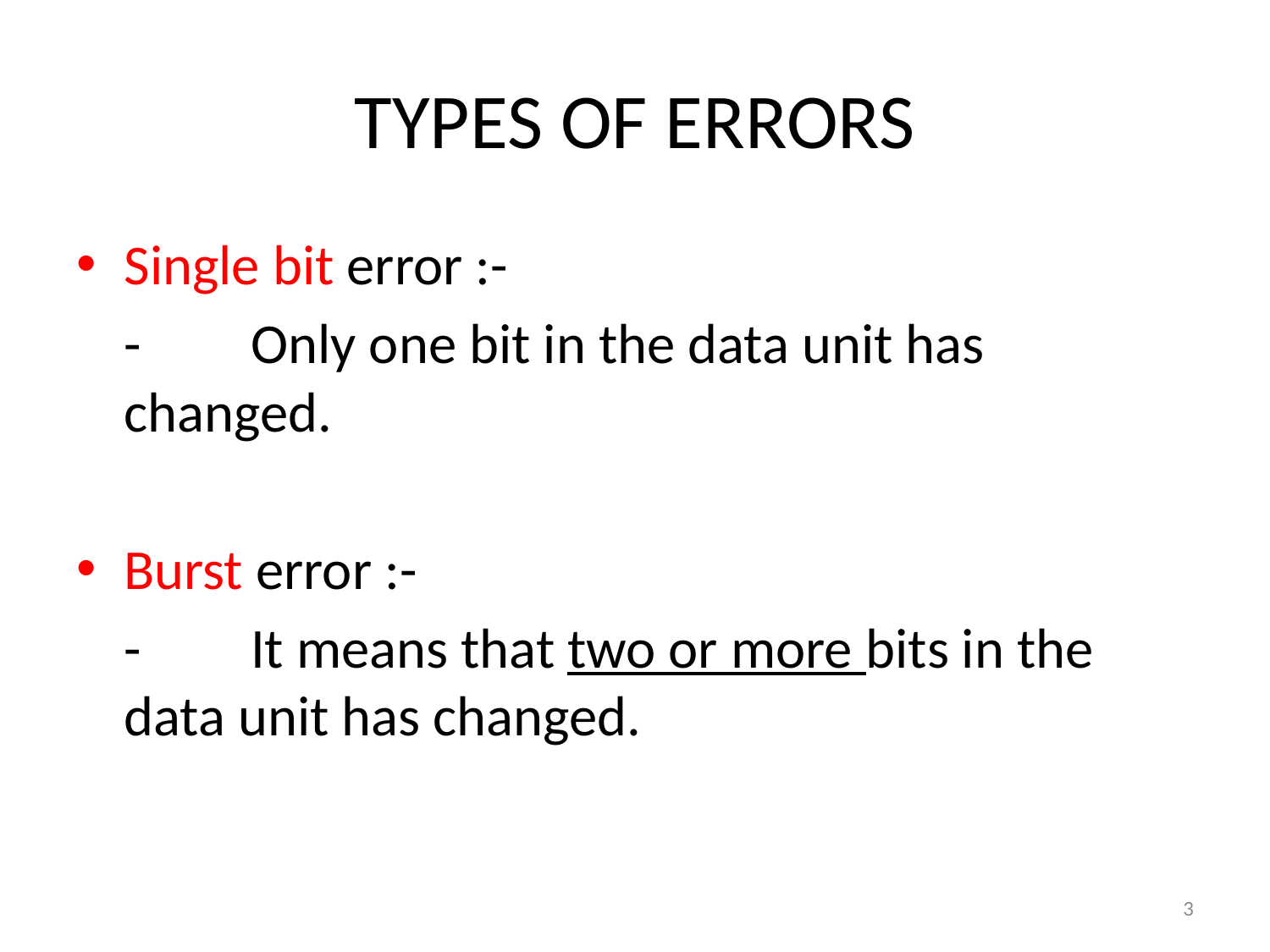

# TYPES OF ERRORS
Single bit error :-
	-	Only one bit in the data unit has changed.

Burst error :-
	-	It means that two or more bits in the 	data unit has changed.
3